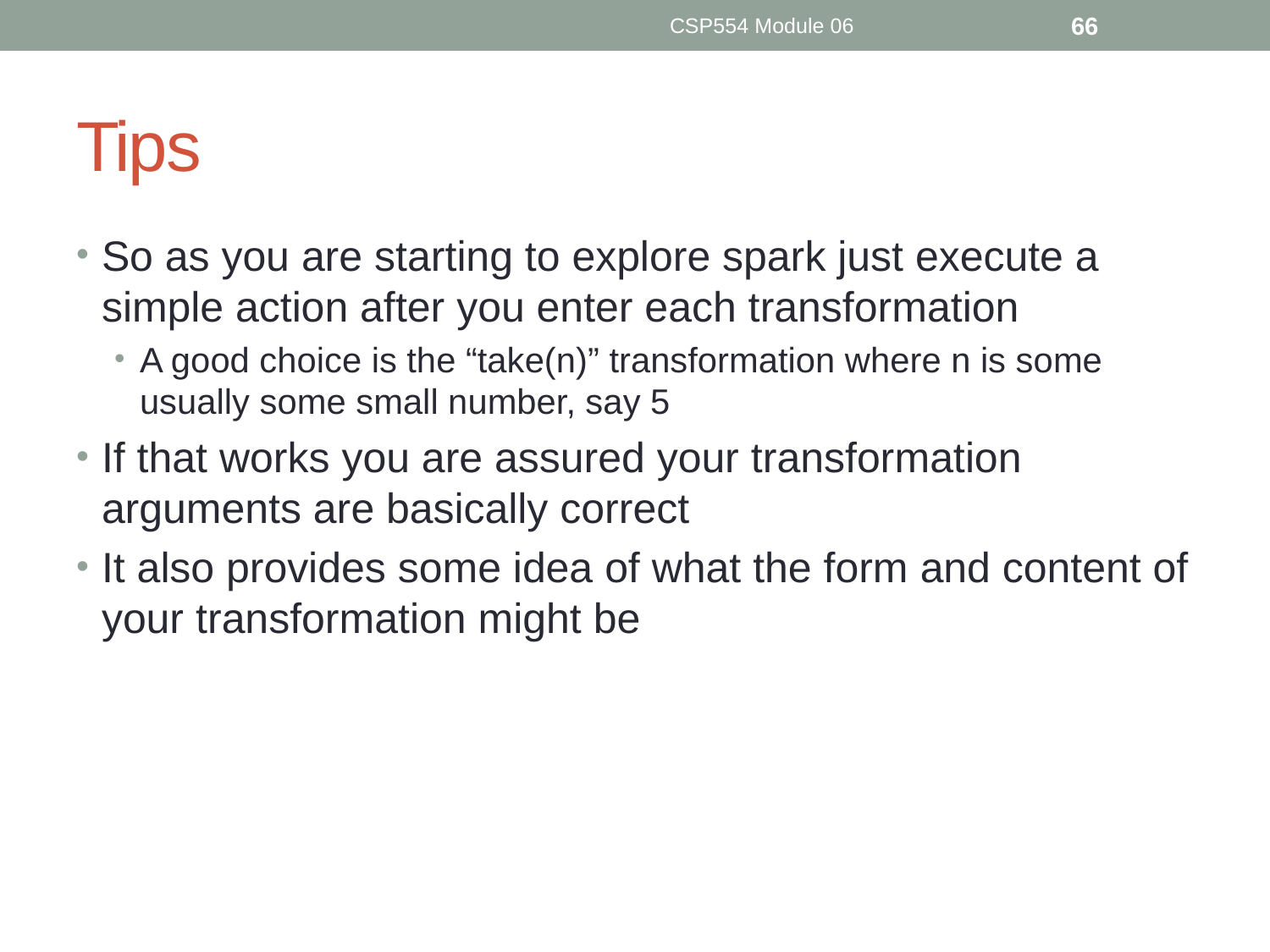

CSP554 Module 06
66
# Tips
So as you are starting to explore spark just execute a simple action after you enter each transformation
A good choice is the “take(n)” transformation where n is some usually some small number, say 5
If that works you are assured your transformation arguments are basically correct
It also provides some idea of what the form and content of your transformation might be